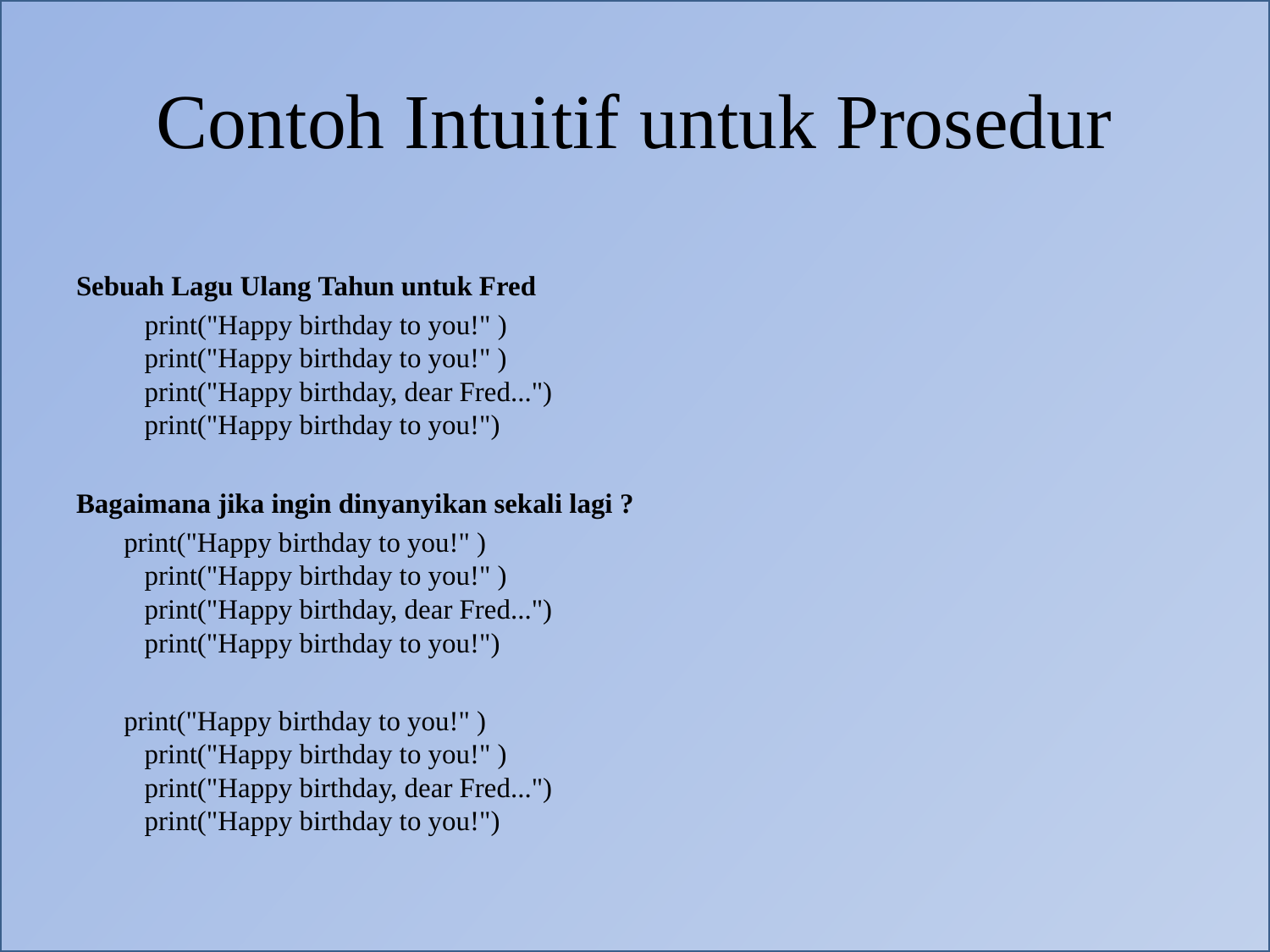

# Contoh Intuitif untuk Prosedur

Sebuah Lagu Ulang Tahun untuk Fred
	    print("Happy birthday to you!" )
    print("Happy birthday to you!" )
    print("Happy birthday, dear Fred...")
    print("Happy birthday to you!")

Bagaimana jika ingin dinyanyikan sekali lagi ?
 		 print("Happy birthday to you!" )
    print("Happy birthday to you!" )
    print("Happy birthday, dear Fred...")
    print("Happy birthday to you!")

 		 print("Happy birthday to you!" )
    print("Happy birthday to you!" )
    print("Happy birthday, dear Fred...")
    print("Happy birthday to you!")